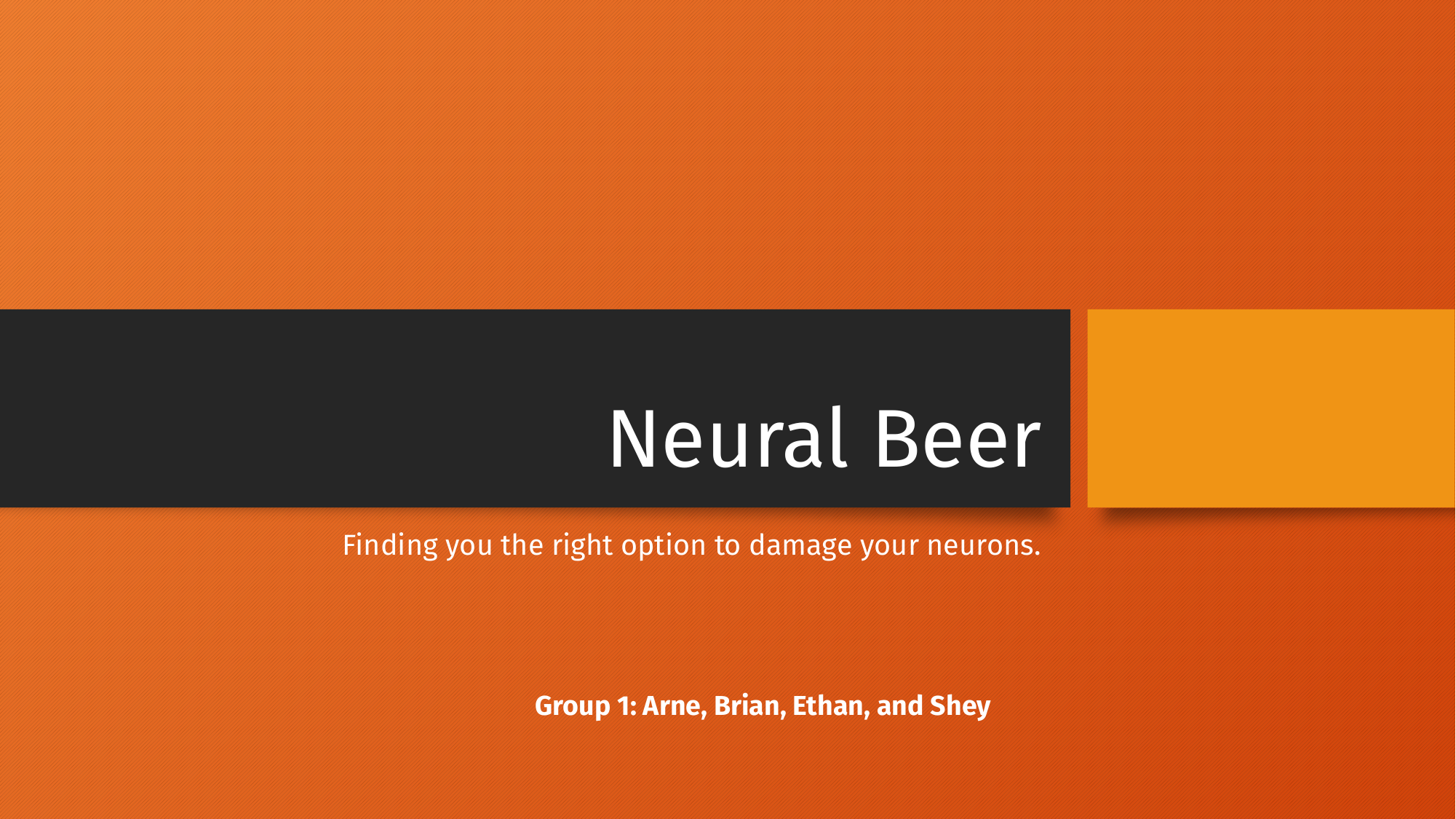

# Neural Beer
Finding you the right option to damage your neurons.

Group 1: Arne, Brian, Ethan, and Shey